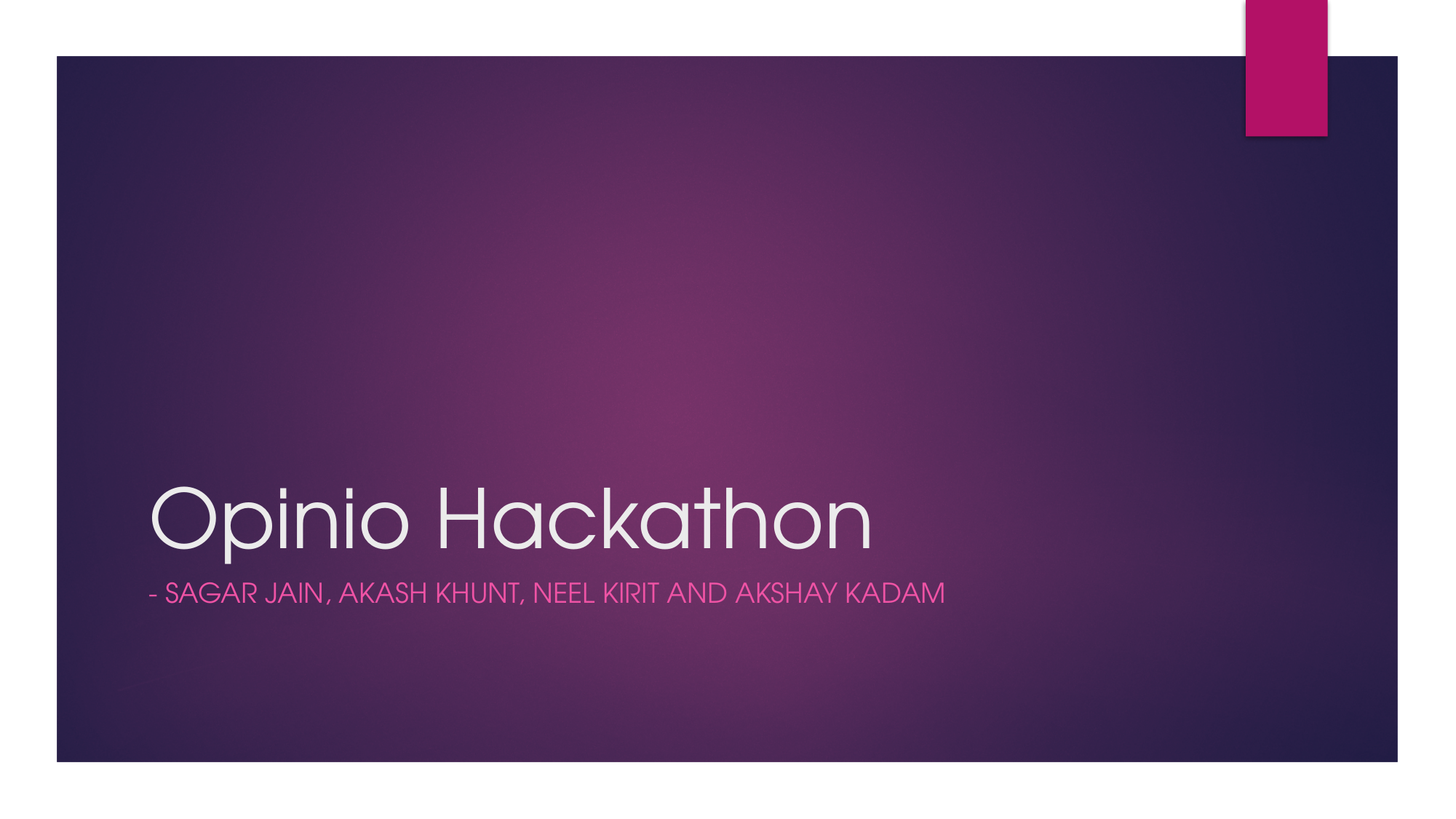

# Opinio Hackathon
- Sagar jain, akash khunt, neel kirit and Akshay kadam